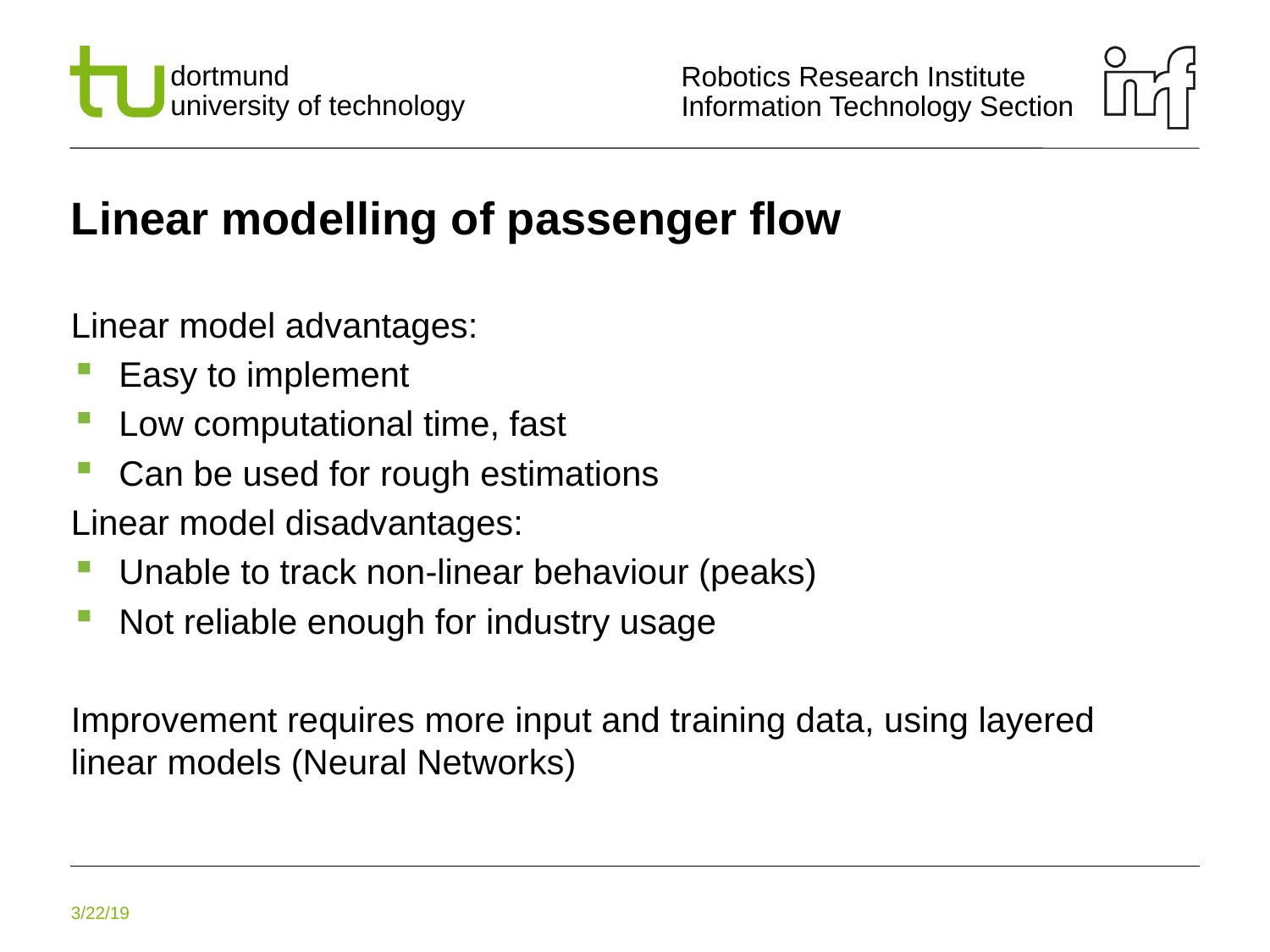

# Linear modelling of passenger flow
Linear model advantages:
Easy to implement
Low computational time, fast
Can be used for rough estimations
Linear model disadvantages:
Unable to track non-linear behaviour (peaks)
Not reliable enough for industry usage

Improvement requires more input and training data, using layered linear models (Neural Networks)